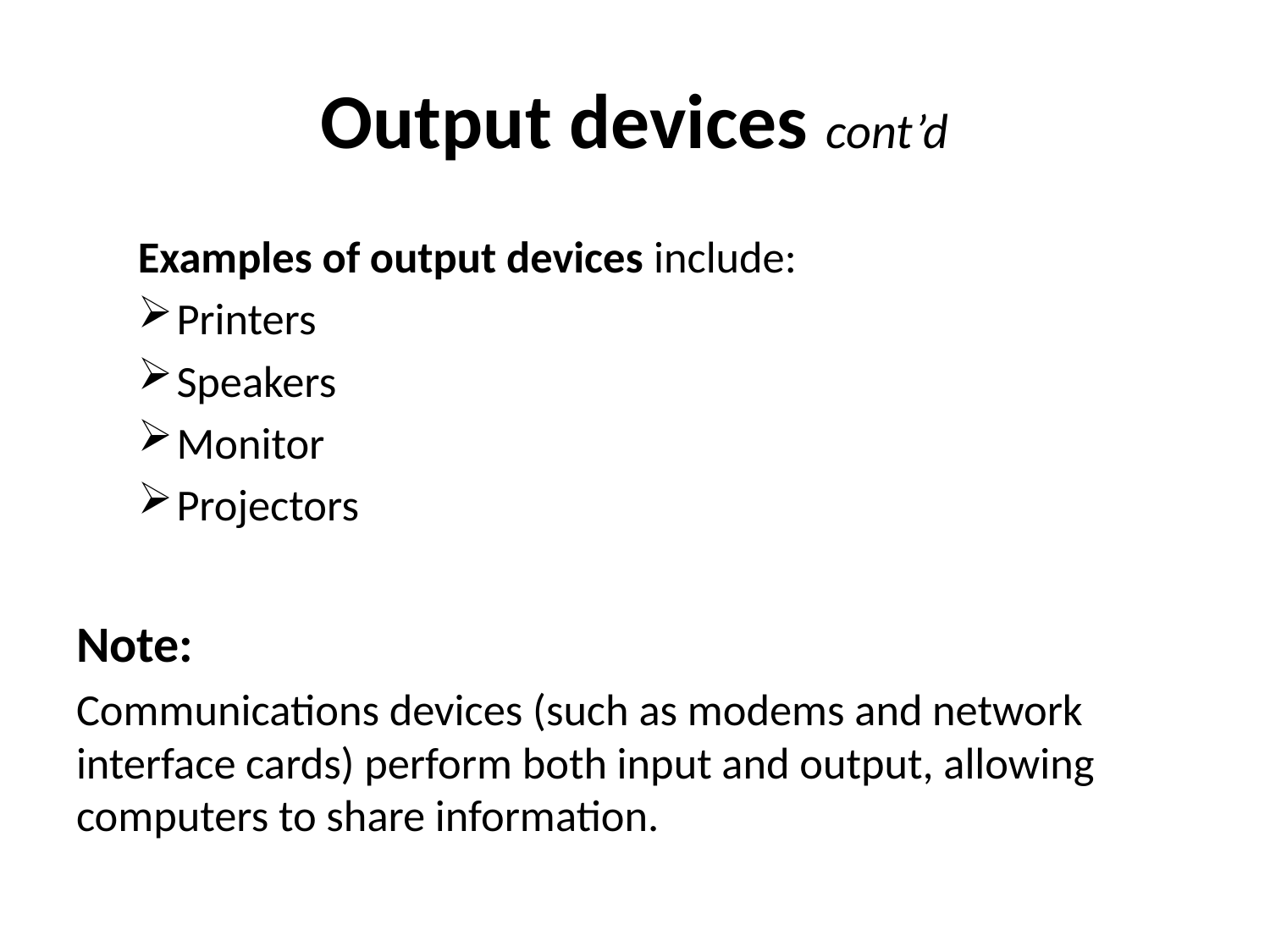

# Output devices cont’d
Examples of output devices include:
Printers
Speakers
Monitor
Projectors

Note:
Communications devices (such as modems and network interface cards) perform both input and output, allowing computers to share information.